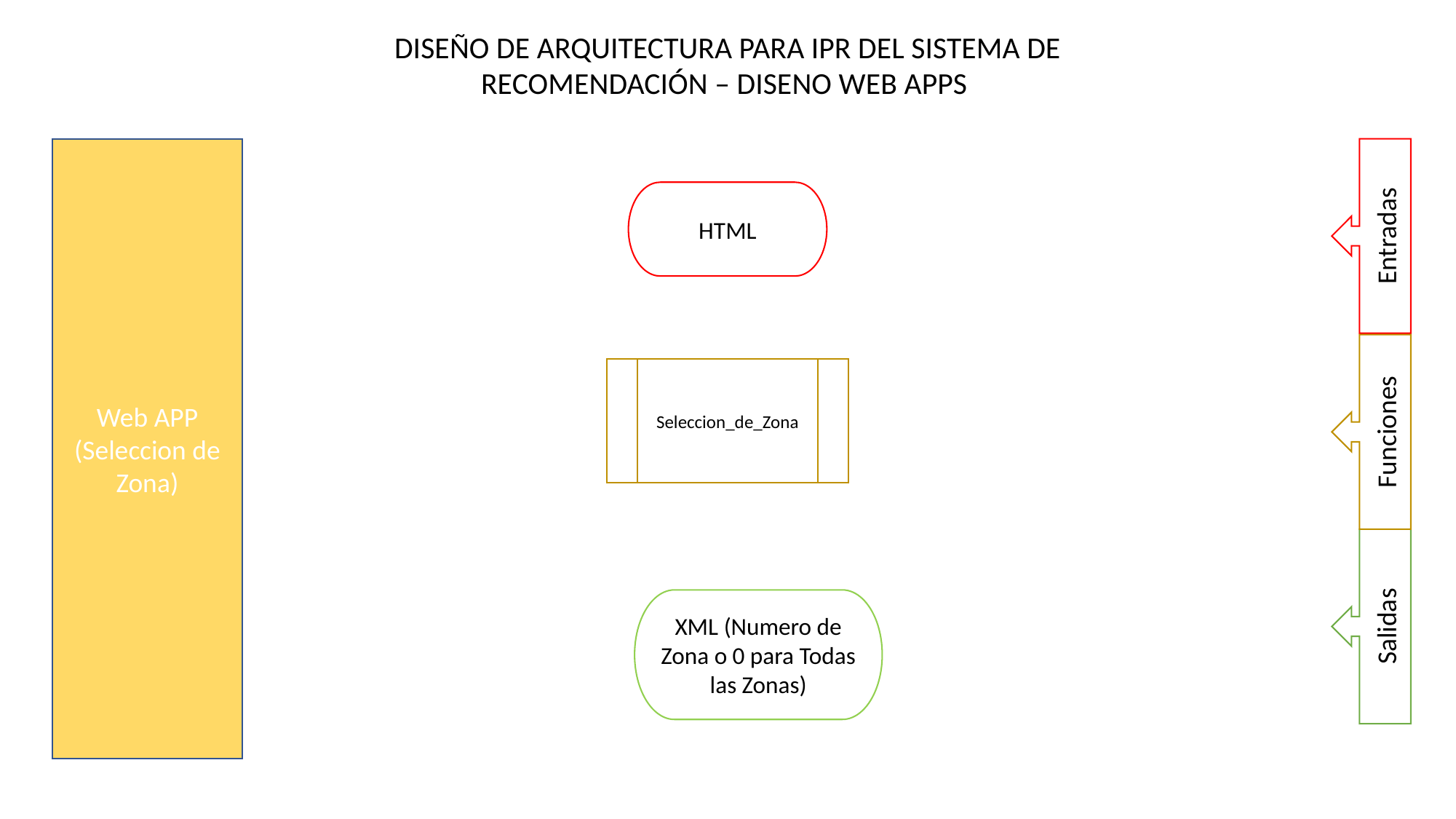

DISEÑO DE ARQUITECTURA PARA IPR DEL SISTEMA DE RECOMENDACIÓN – DISENO WEB APPS
Web APP (Seleccion de Zona)
Entradas
HTML
Funciones
Seleccion_de_Zona
Salidas
XML (Numero de Zona o 0 para Todas las Zonas)